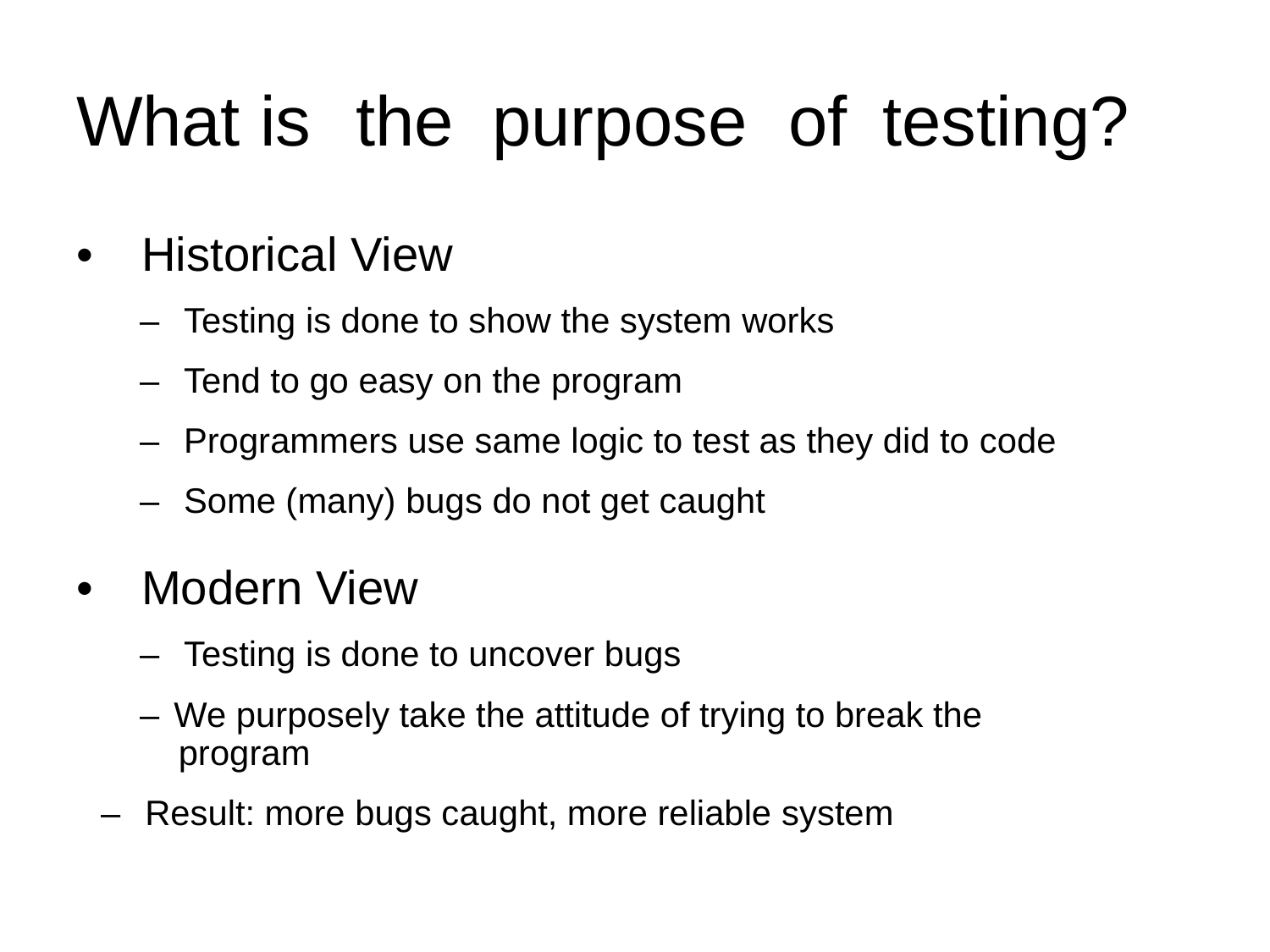

# What is	the	purpose	of	testing?
• 	Historical View
–   Testing is done to show the system works
–   Tend to go easy on the program
–   Programmers use same logic to test as they did to code
–   Some (many) bugs do not get caught
• 	Modern View
–   Testing is done to uncover bugs
–  We purposely take the attitude of trying to break the  program
–   Result: more bugs caught, more reliable system